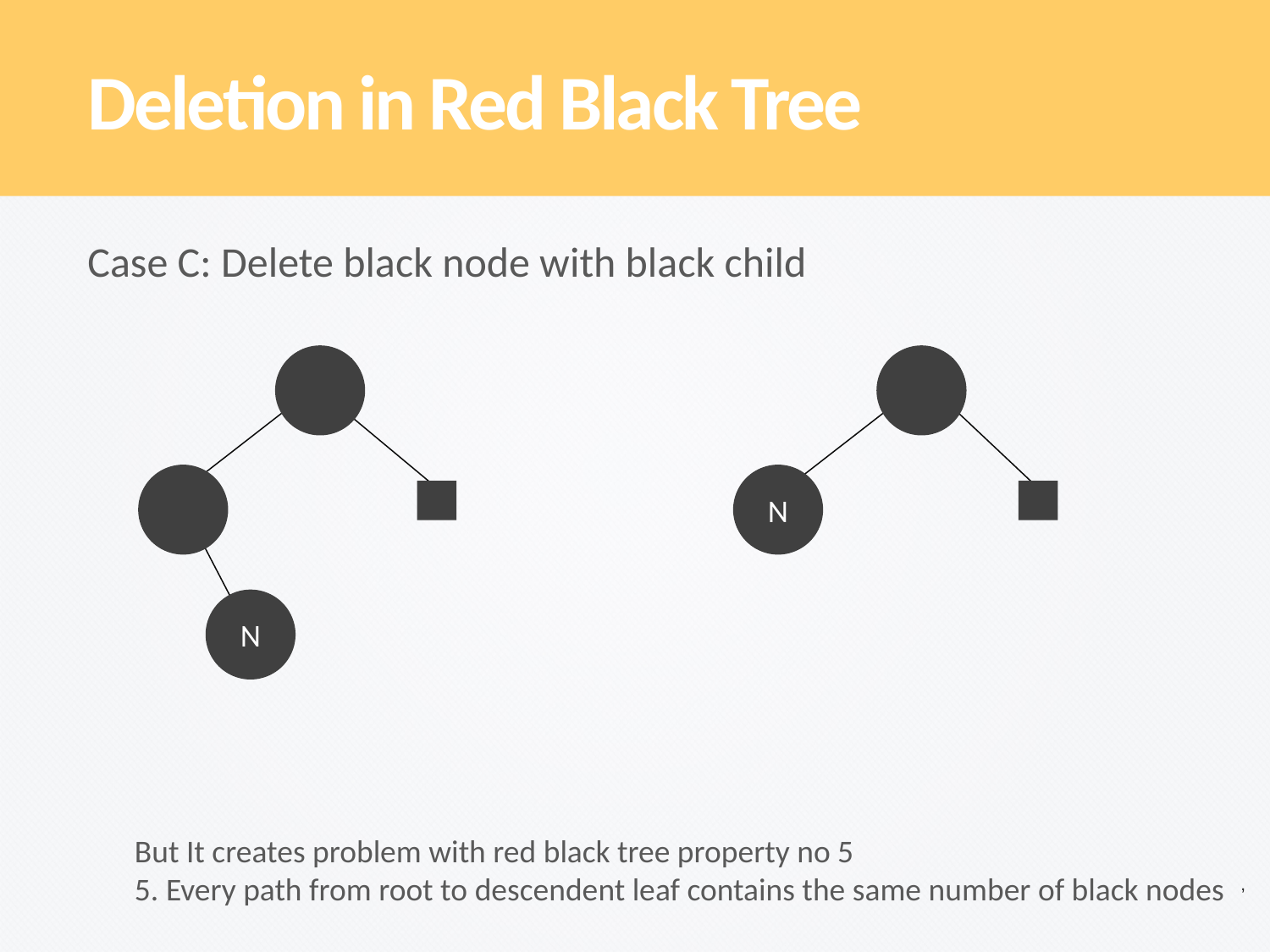

Deletion in Red Black Tree
Case C: Delete black node with black child

N

N
But It creates problem with red black tree property no 5
5. Every path from root to descendent leaf contains the same number of black nodes

  ,